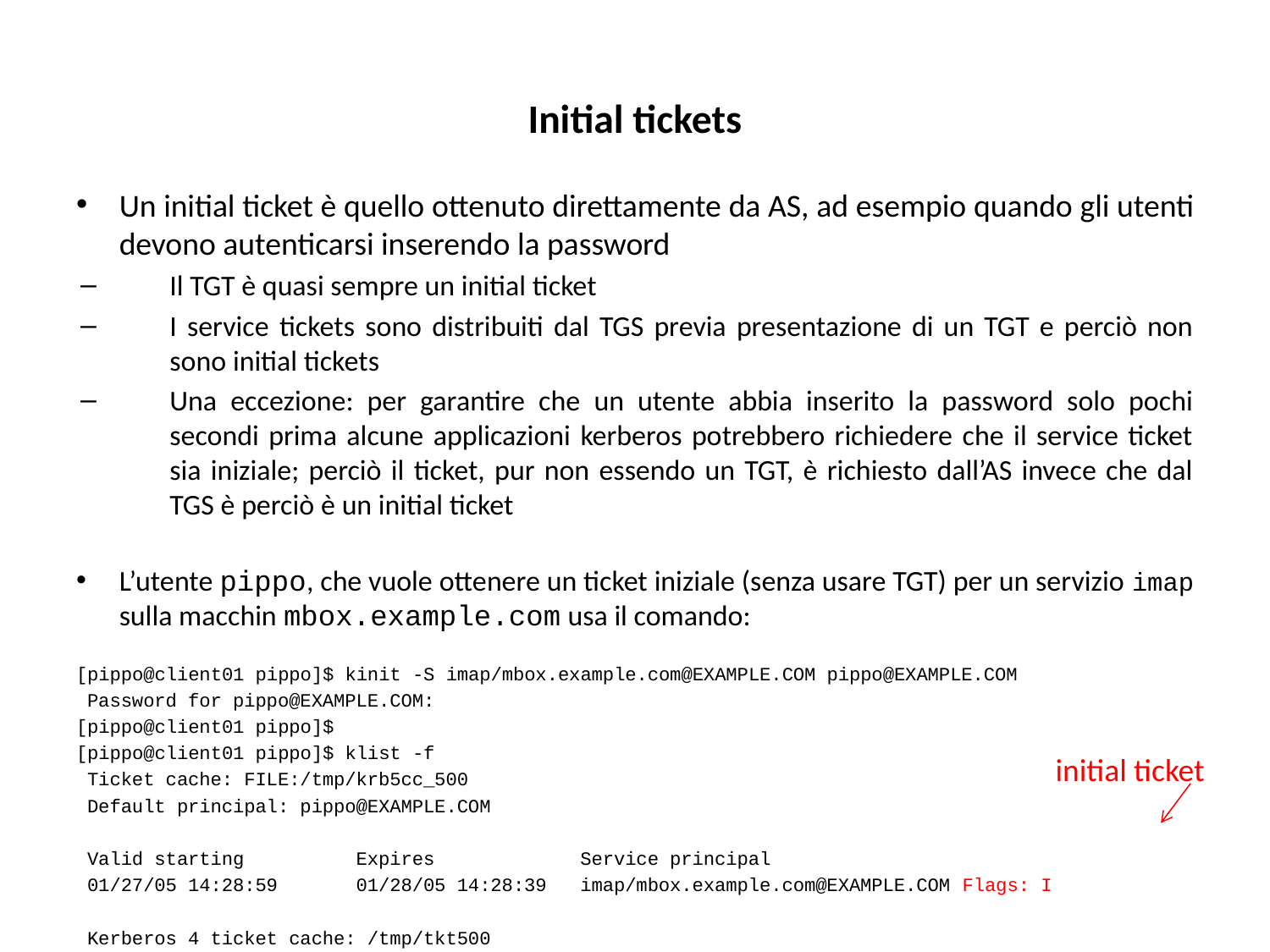

# Initial tickets
Un initial ticket è quello ottenuto direttamente da AS, ad esempio quando gli utenti devono autenticarsi inserendo la password
Il TGT è quasi sempre un initial ticket
I service tickets sono distribuiti dal TGS previa presentazione di un TGT e perciò non sono initial tickets
Una eccezione: per garantire che un utente abbia inserito la password solo pochi secondi prima alcune applicazioni kerberos potrebbero richiedere che il service ticket sia iniziale; perciò il ticket, pur non essendo un TGT, è richiesto dall’AS invece che dal TGS è perciò è un initial ticket

L’utente pippo, che vuole ottenere un ticket iniziale (senza usare TGT) per un servizio imap sulla macchin mbox.example.com usa il comando:

[pippo@client01 pippo]$ kinit -S imap/mbox.example.com@EXAMPLE.COM pippo@EXAMPLE.COM
 Password for pippo@EXAMPLE.COM:
[pippo@client01 pippo]$
[pippo@client01 pippo]$ klist -f
 Ticket cache: FILE:/tmp/krb5cc_500
 Default principal: pippo@EXAMPLE.COM

 Valid starting          Expires             Service principal
 01/27/05 14:28:59       01/28/05 14:28:39   imap/mbox.example.com@EXAMPLE.COM Flags: I

 Kerberos 4 ticket cache: /tmp/tkt500
 klist: You have no tickets cached

initial ticket